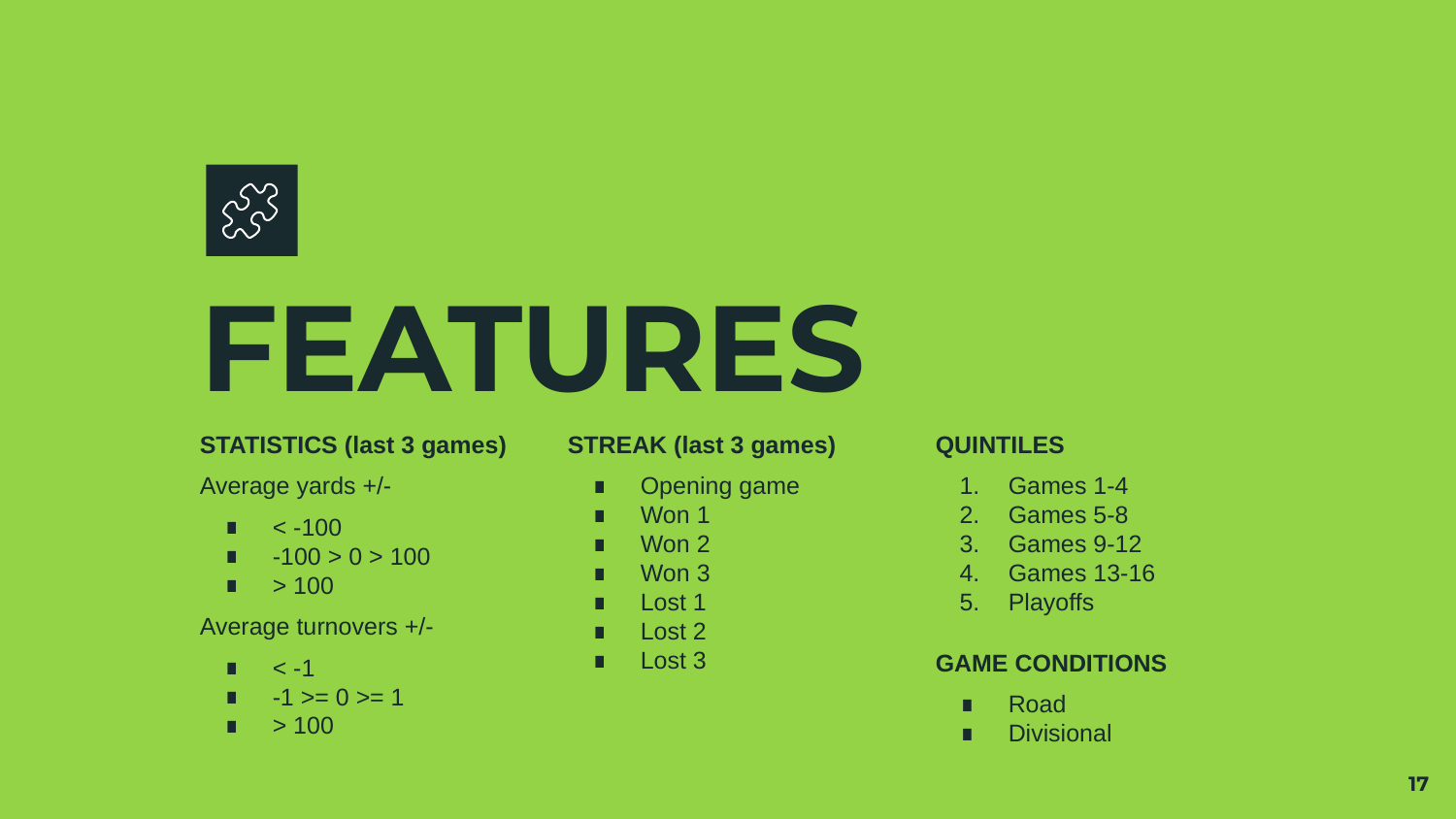

# FEATURES
STATISTICS (last 3 games)
Average yards +/-
< -100
-100 > 0 > 100
> 100
Average turnovers +/-
< -1
-1 >= 0 >= 1
> 100
STREAK (last 3 games)
Opening game
Won 1
Won 2
Won 3
Lost 1
Lost 2
Lost 3
QUINTILES
Games 1-4
Games 5-8
Games 9-12
Games 13-16
Playoffs

GAME CONDITIONS
Road
Divisional

17